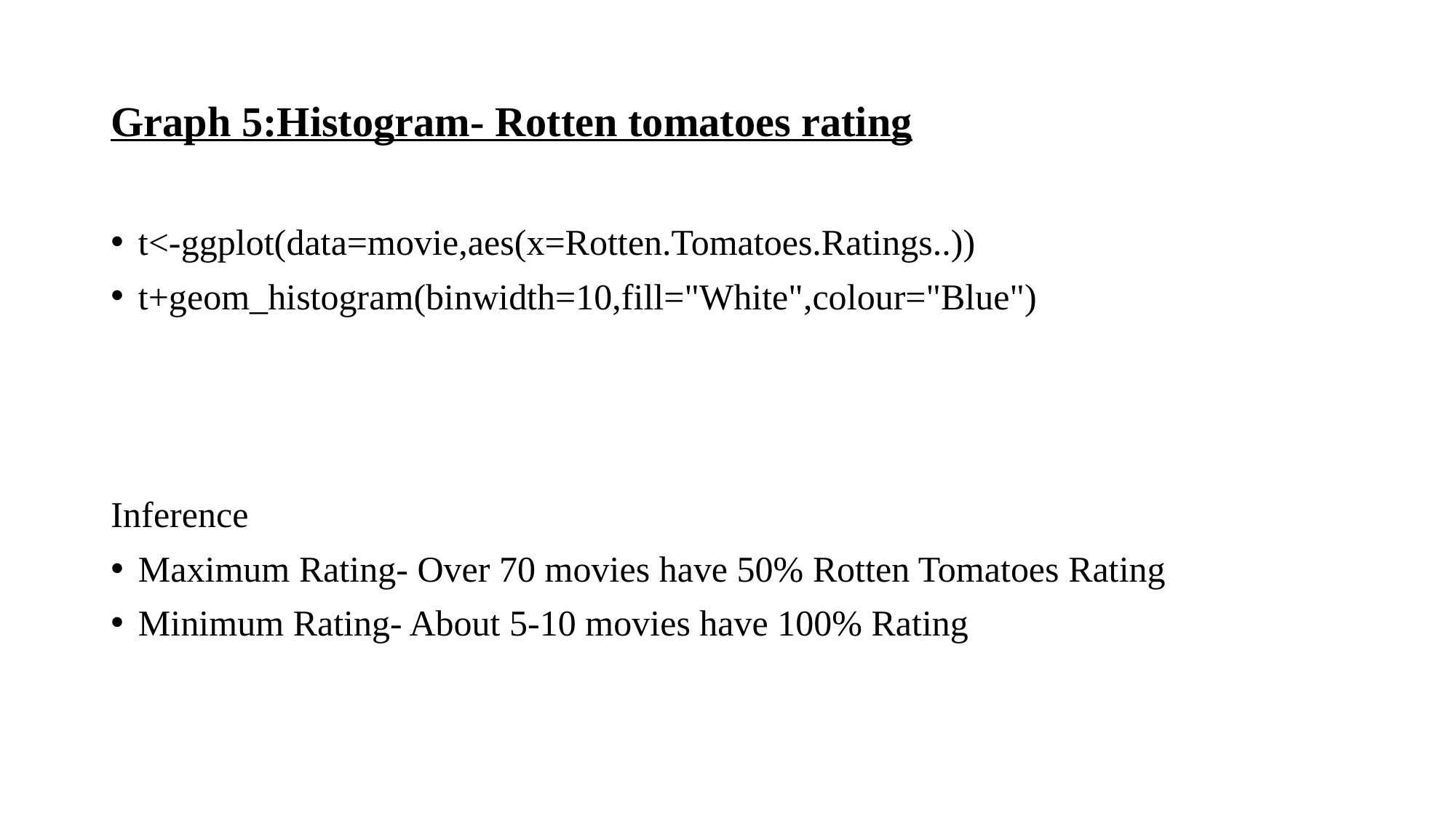

# Graph 5:Histogram- Rotten tomatoes rating
t<-ggplot(data=movie,aes(x=Rotten.Tomatoes.Ratings..))
t+geom_histogram(binwidth=10,fill="White",colour="Blue")

Inference
Maximum Rating- Over 70 movies have 50% Rotten Tomatoes Rating
Minimum Rating- About 5-10 movies have 100% Rating